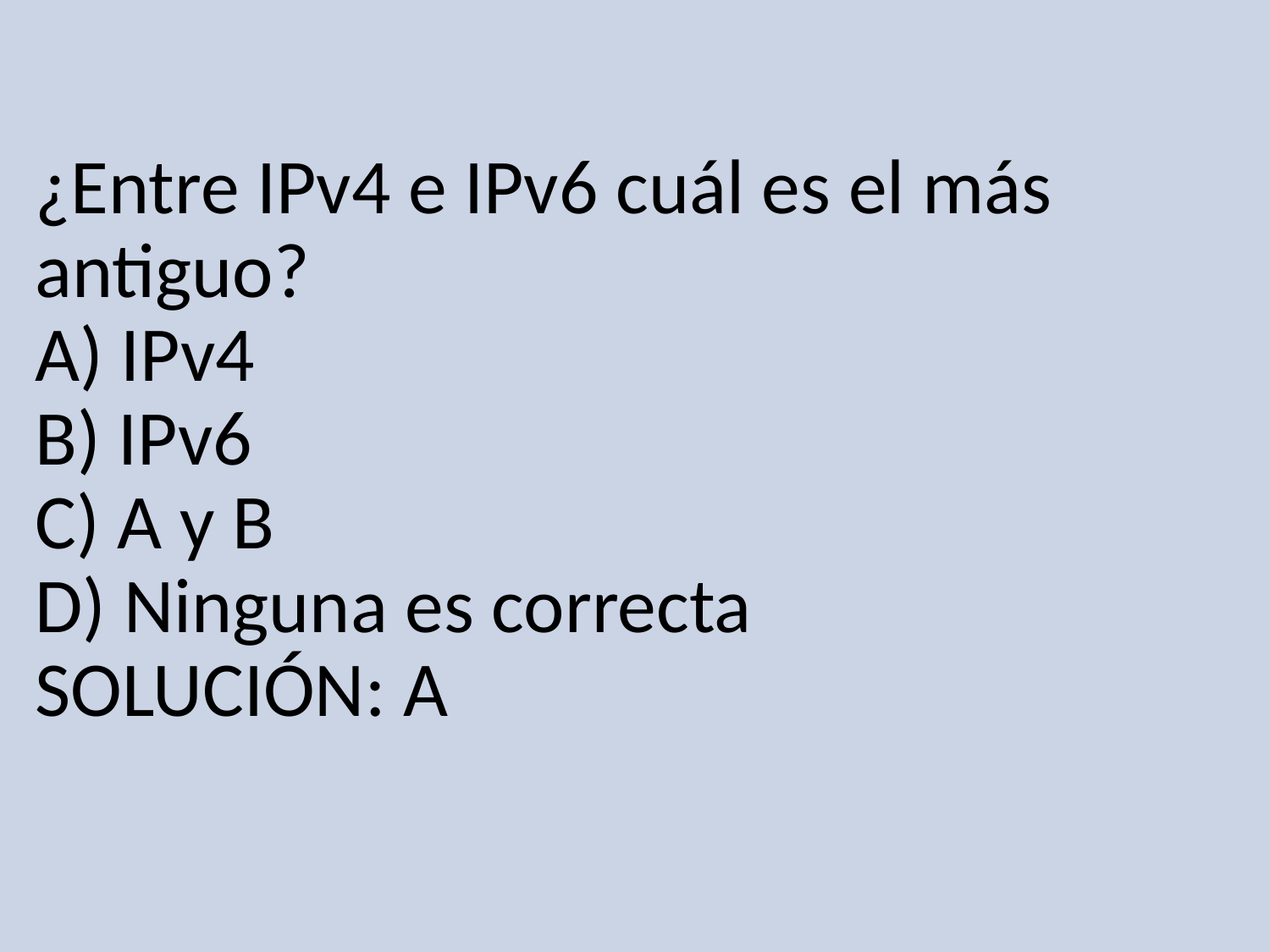

# ¿Entre IPv4 e IPv6 cuál es el más antiguo? A) IPv4 B) IPv6 C) A y B D) Ninguna es correcta SOLUCIÓN: A